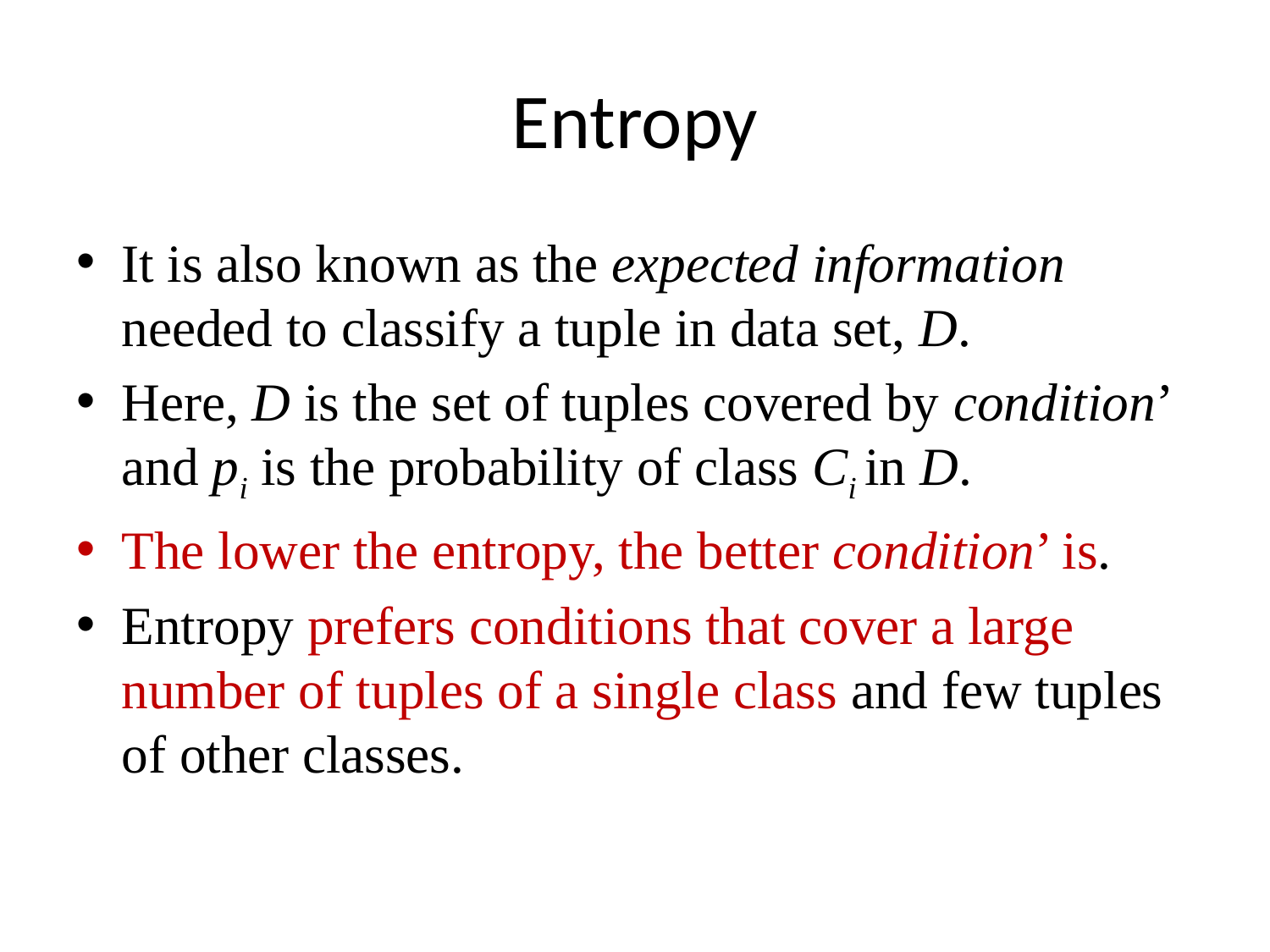

# Entropy
It is also known as the expected information needed to classify a tuple in data set, D.
Here, D is the set of tuples covered by condition’ and pi is the probability of class Ci in D.
The lower the entropy, the better condition’ is.
Entropy prefers conditions that cover a large number of tuples of a single class and few tuples of other classes.